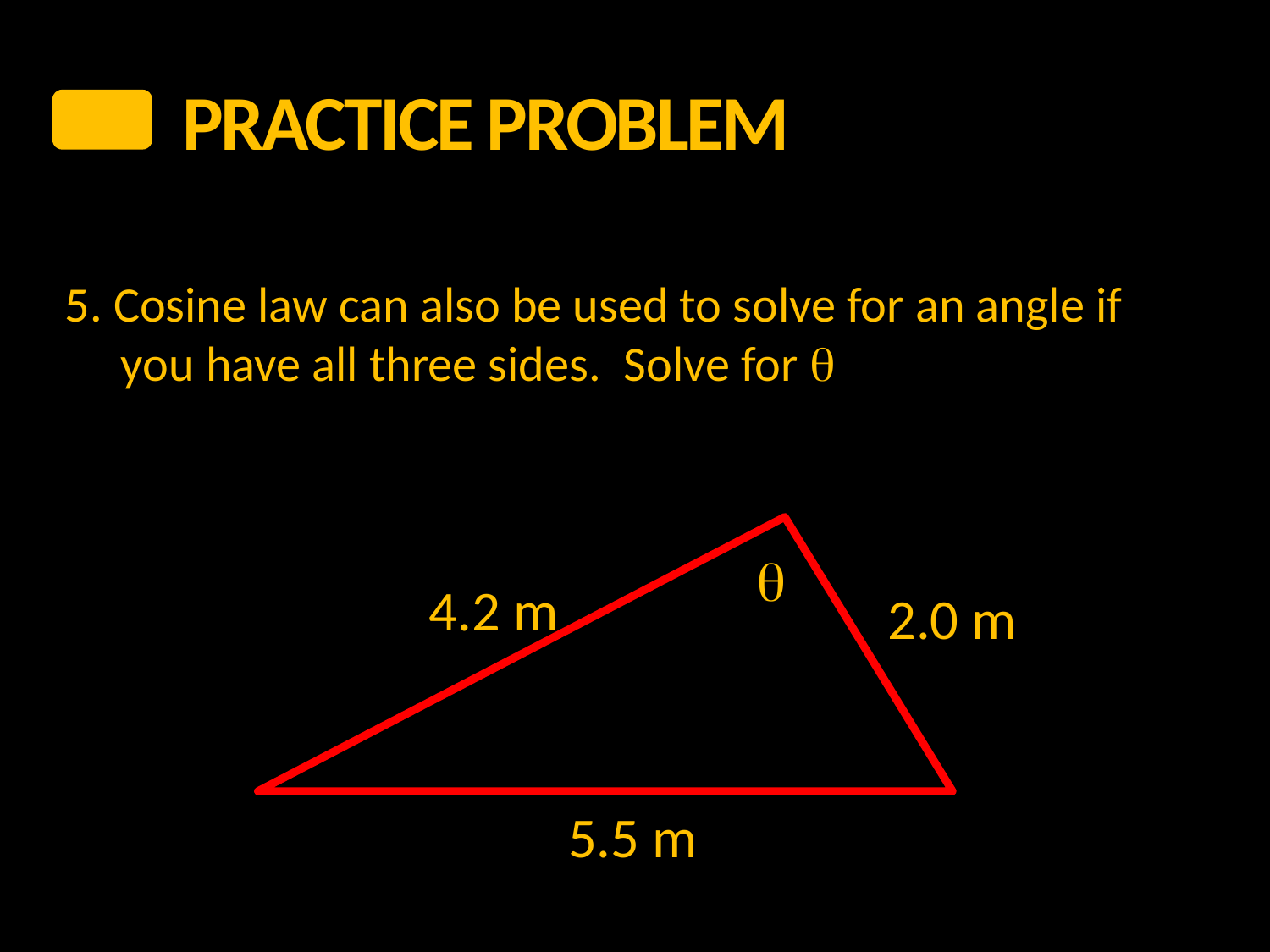

PRACTICE Problem

5. Cosine law can also be used to solve for an angle if
     you have all three sides.  Solve for θ

4.2 m
2.0 m
5.5 m
θ